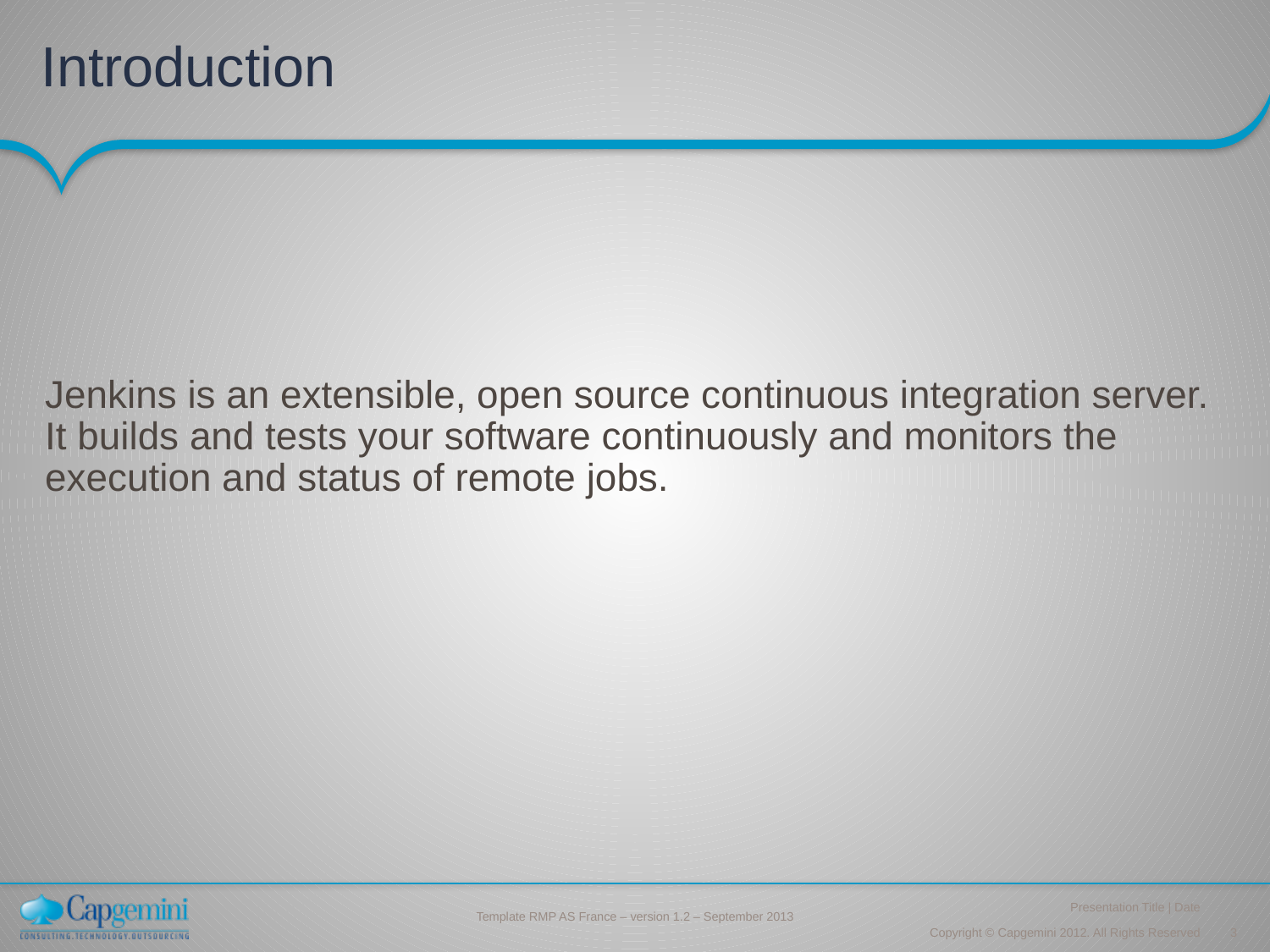

# Introduction

Jenkins is an extensible, open source continuous integration server. It builds and tests your software continuously and monitors the execution and status of remote jobs.